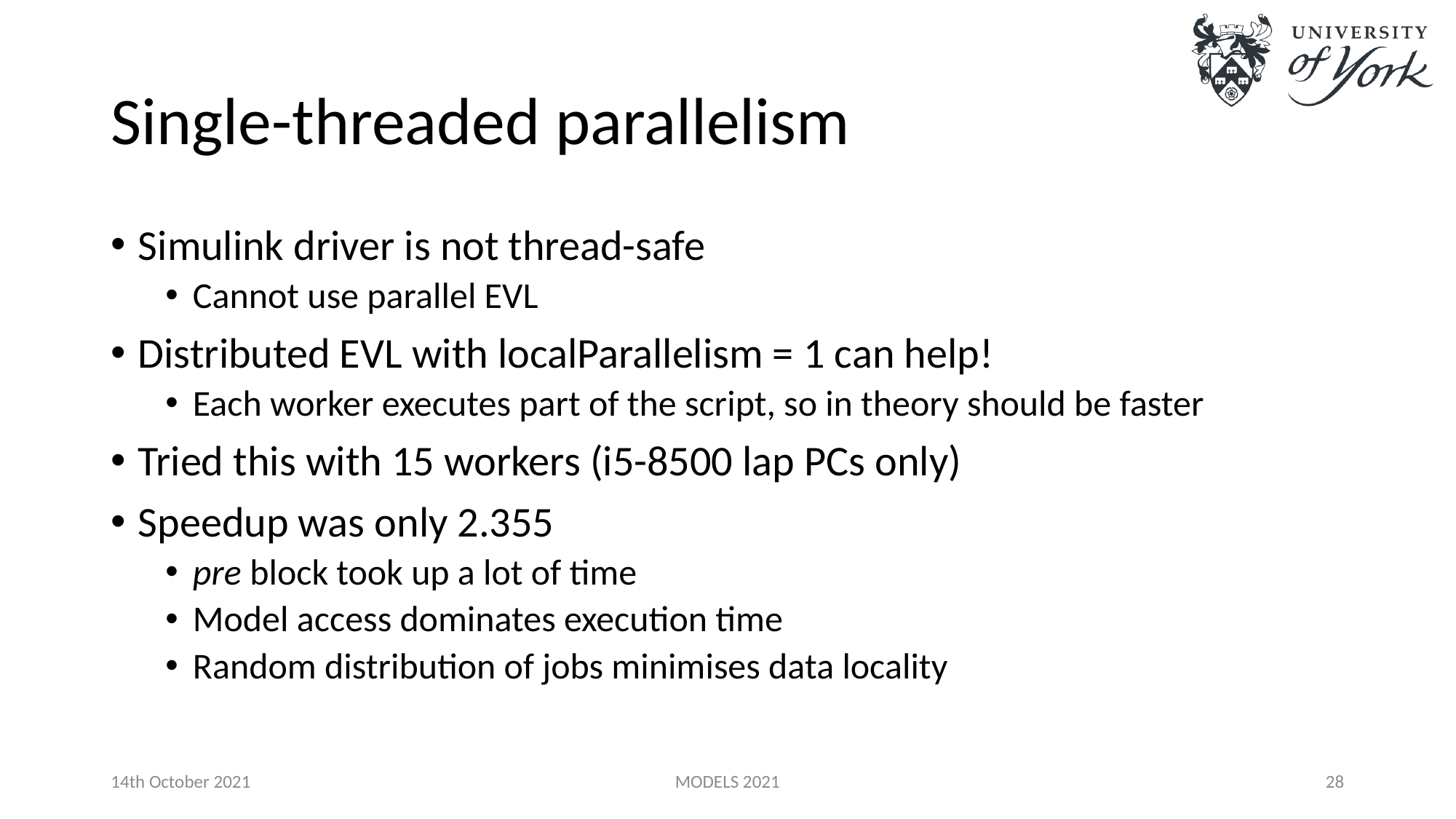

# Single-threaded parallelism
Simulink driver is not thread-safe
Cannot use parallel EVL
Distributed EVL with localParallelism = 1 can help!
Each worker executes part of the script, so in theory should be faster
Tried this with 15 workers (i5-8500 lap PCs only)
Speedup was only 2.355
pre block took up a lot of time
Model access dominates execution time
Random distribution of jobs minimises data locality
14th October 2021
MODELS 2021
28